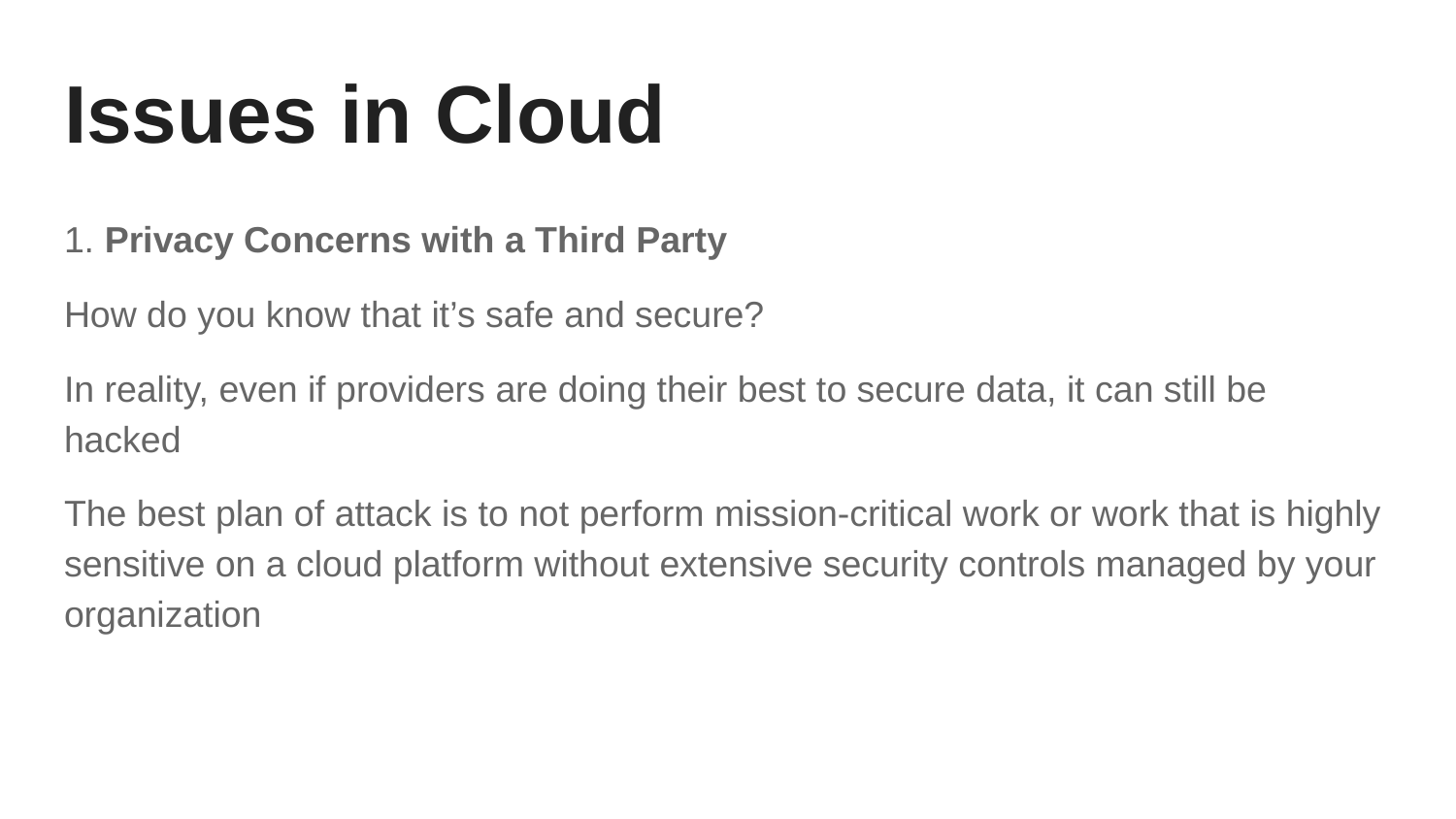

# Issues in Cloud
1. Privacy Concerns with a Third Party
How do you know that it’s safe and secure?
In reality, even if providers are doing their best to secure data, it can still be hacked
The best plan of attack is to not perform mission-critical work or work that is highly sensitive on a cloud platform without extensive security controls managed by your organization